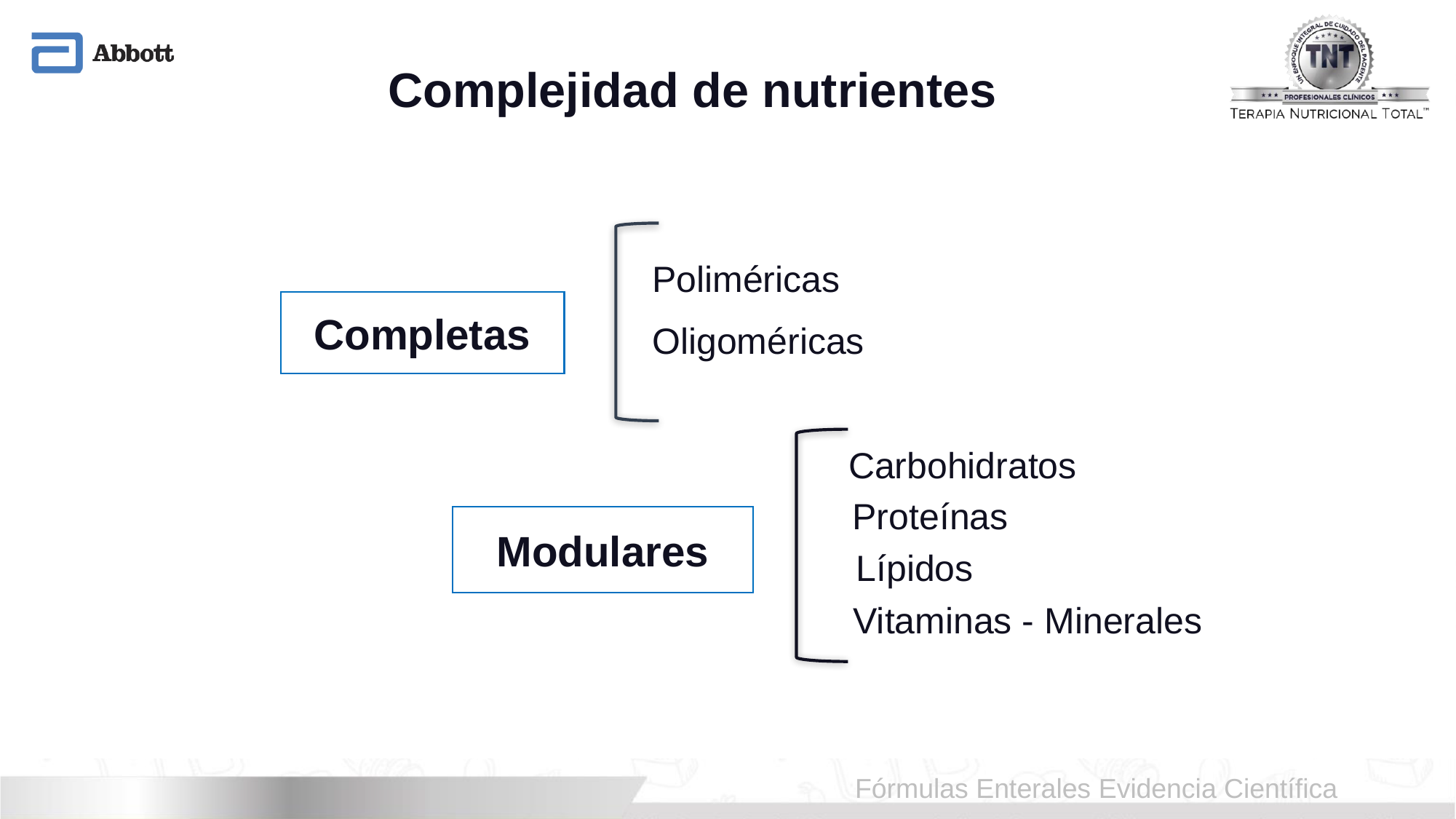

# Complejidad de nutrientes

Poliméricas
Oligoméricas

Completas
Carbohidratos

 Proteínas
Modulares
  Lípidos
  Vitaminas - Minerales